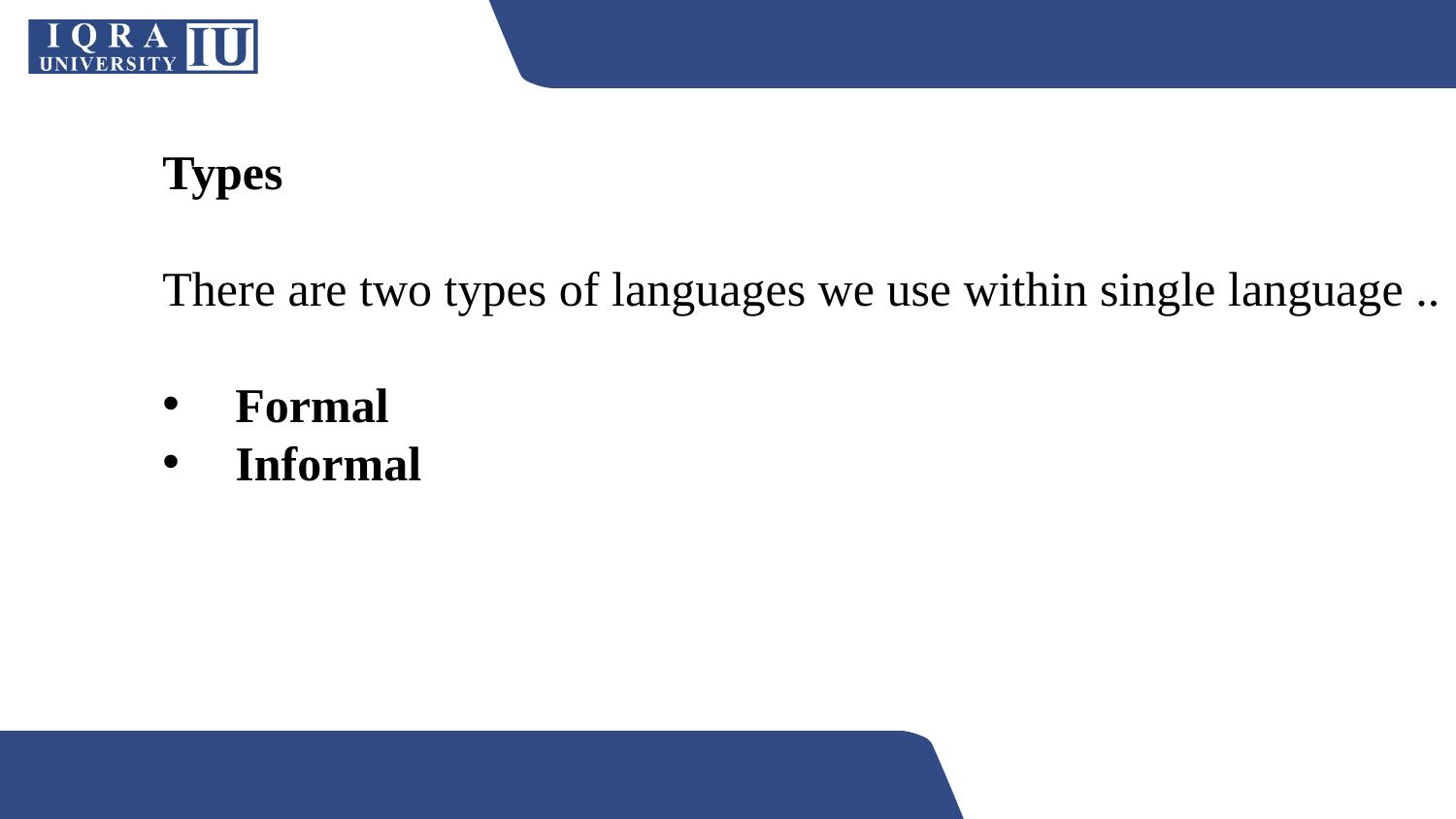

Types

There are two types of languages we use within single language ..

Formal
Informal